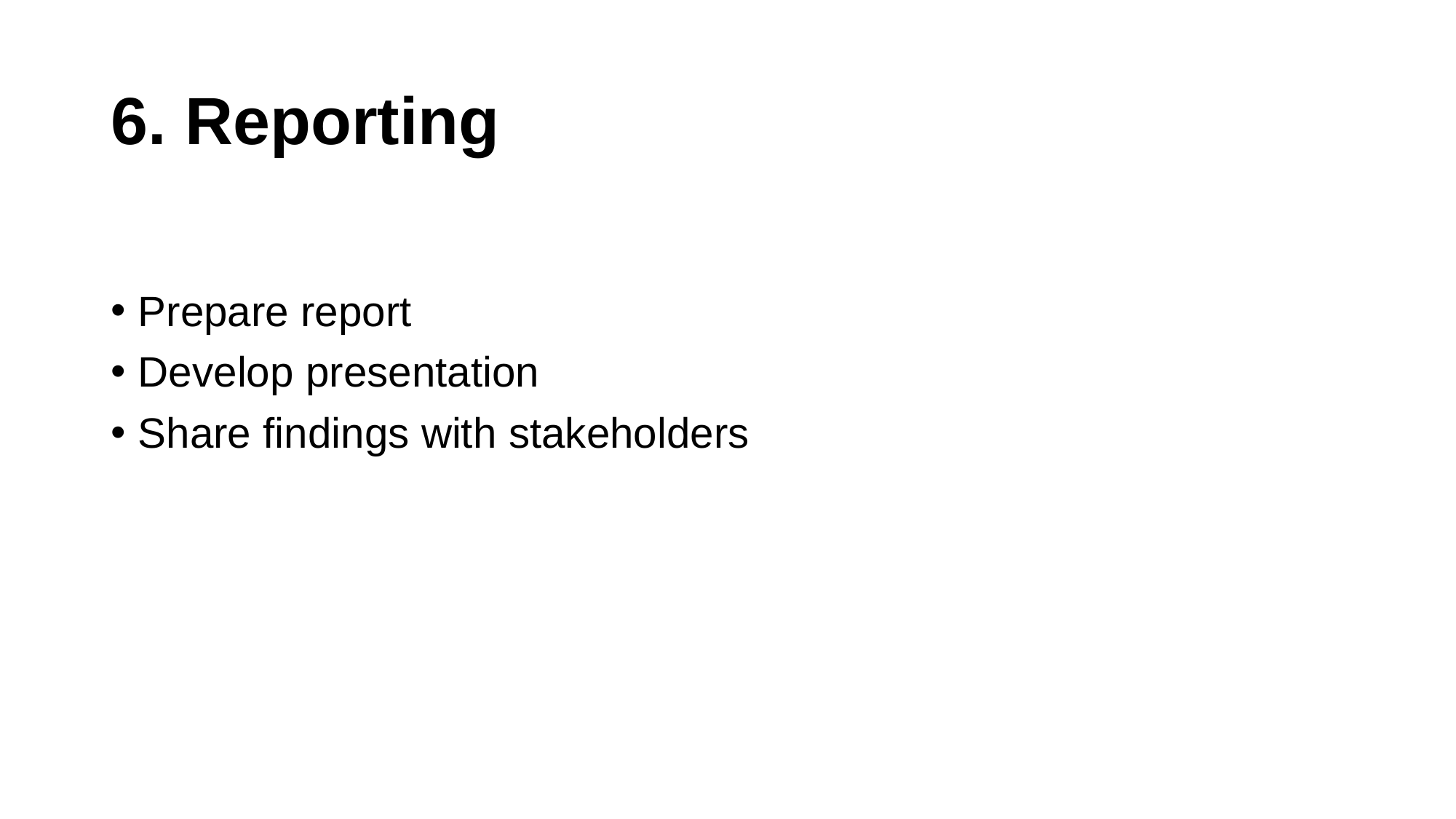

# 6. Reporting

Prepare report
Develop presentation
Share findings with stakeholders